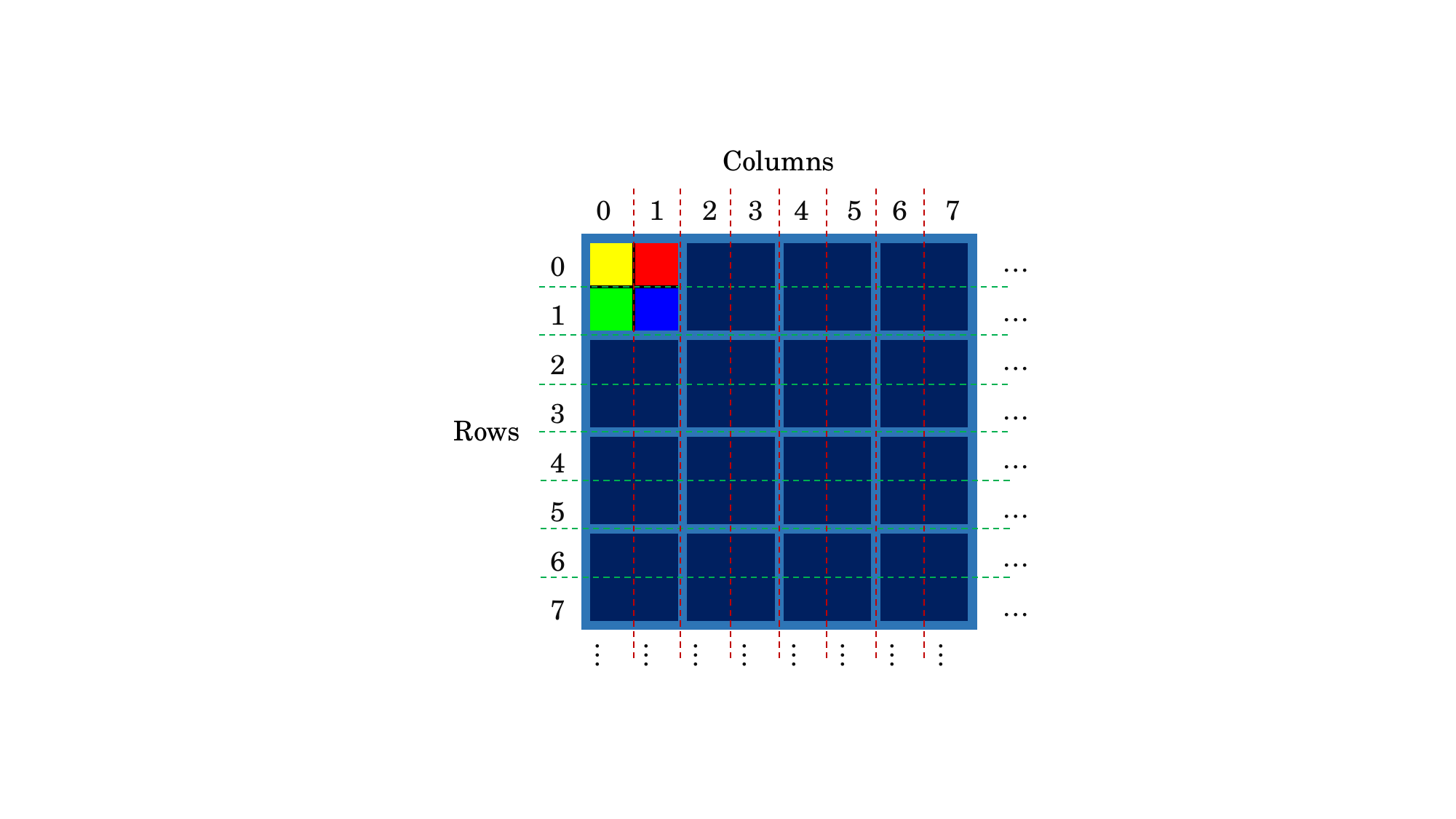

Columns
0     1     2    3    4     5    6     7
…
…
…
…
…
…
…
…
0
1
2
3
4
5
6
7

Rows

…
…
…
…
…
…
…
…